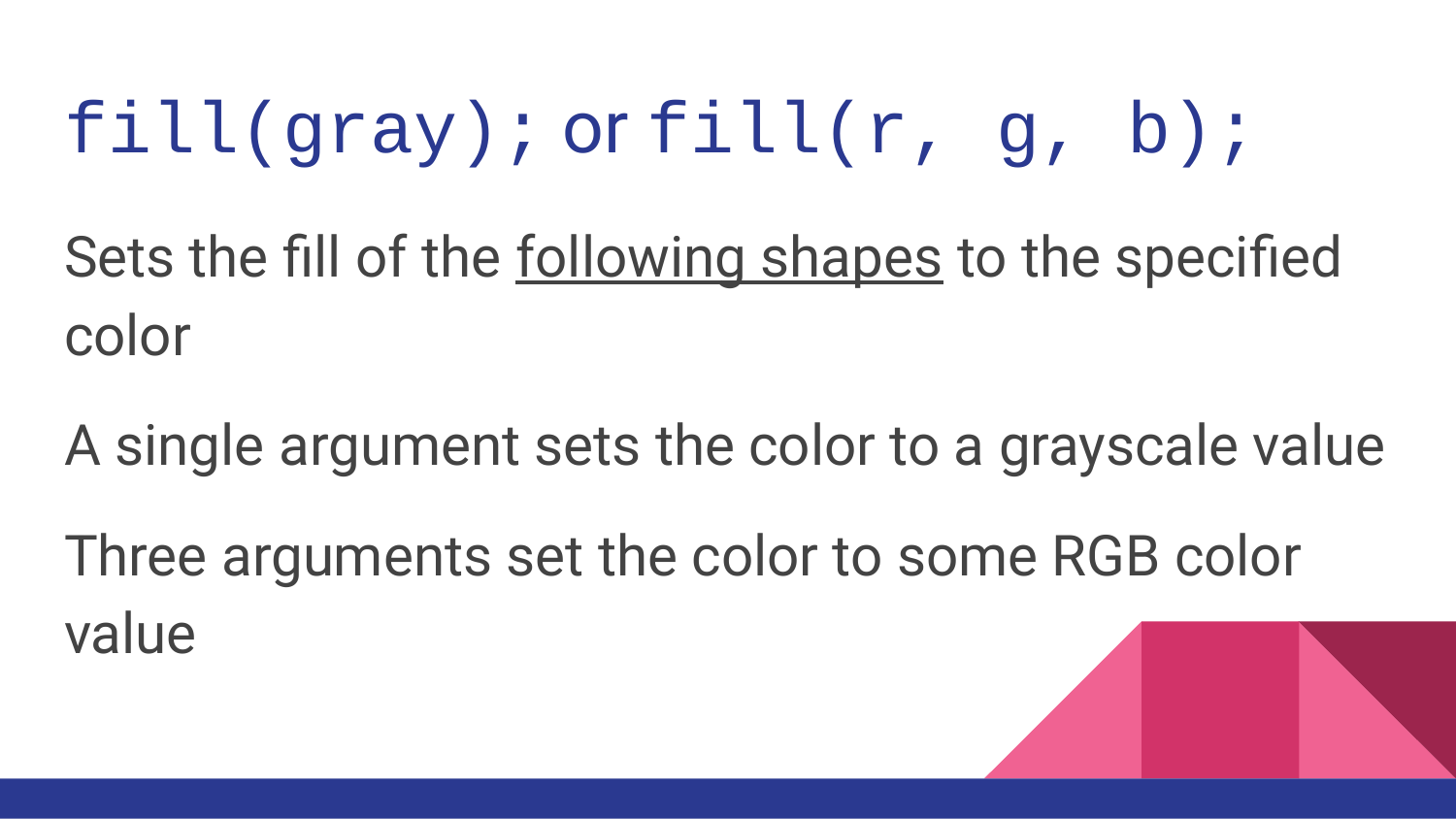

# fill(gray); or fill(r, g, b);
Sets the fill of the following shapes to the specified color
A single argument sets the color to a grayscale value
Three arguments set the color to some RGB color value